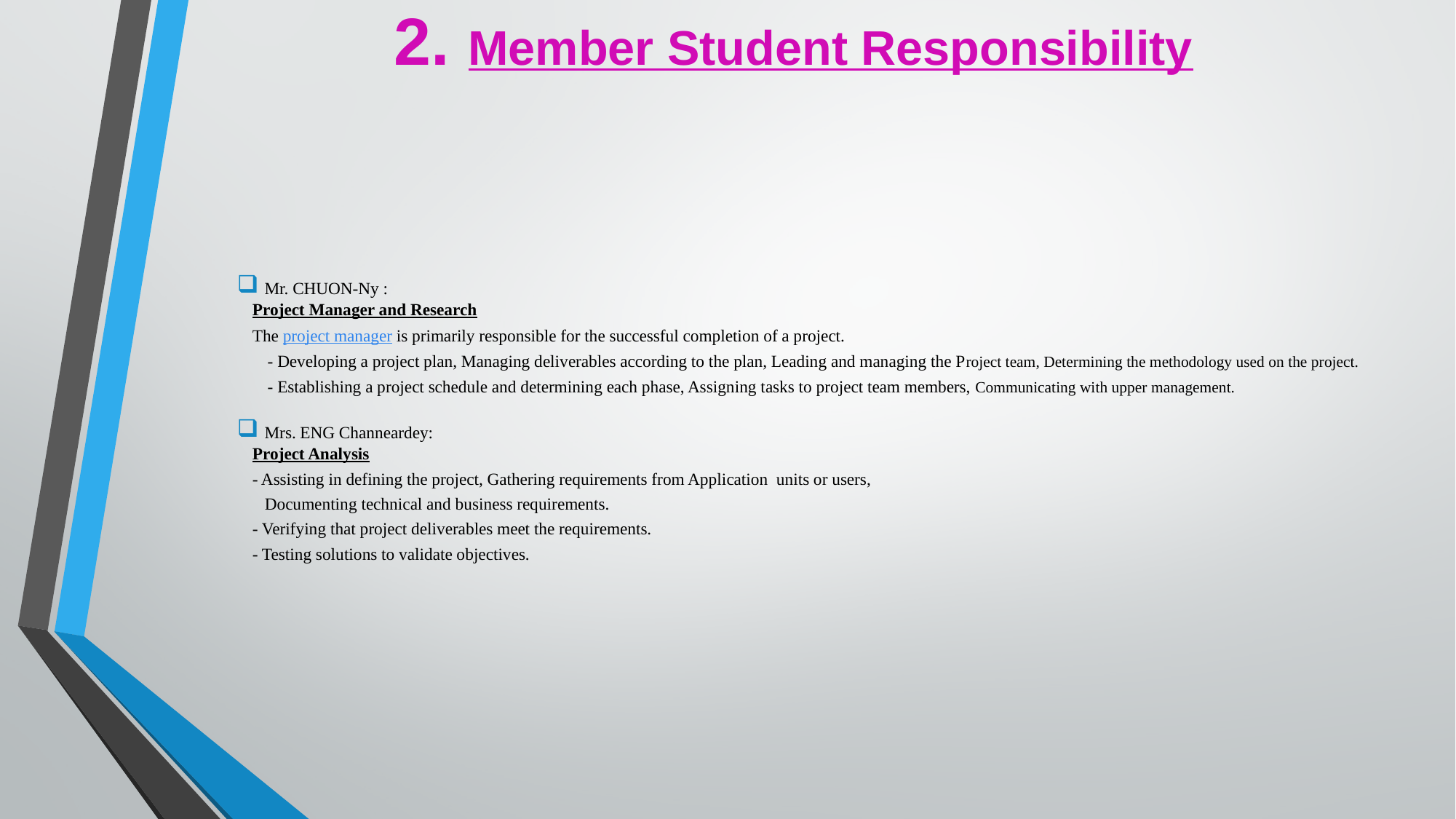

# 2. Member Student Responsibility

  Mr. CHUON-Ny :
	Project Manager and Research
	The project manager is primarily responsible for the successful completion of a project.
	- Developing a project plan, Managing deliverables according to the plan, Leading and managing the Project team, Determining the methodology used on the project.
	- Establishing a project schedule and determining each phase, Assigning tasks to project team members, Communicating with upper management.

  Mrs. ENG Channeardey:
	Project Analysis
	- Assisting in defining the project, Gathering requirements from Application  units or users,
	   Documenting technical and business requirements.
	- Verifying that project deliverables meet the requirements.
	- Testing solutions to validate objectives.